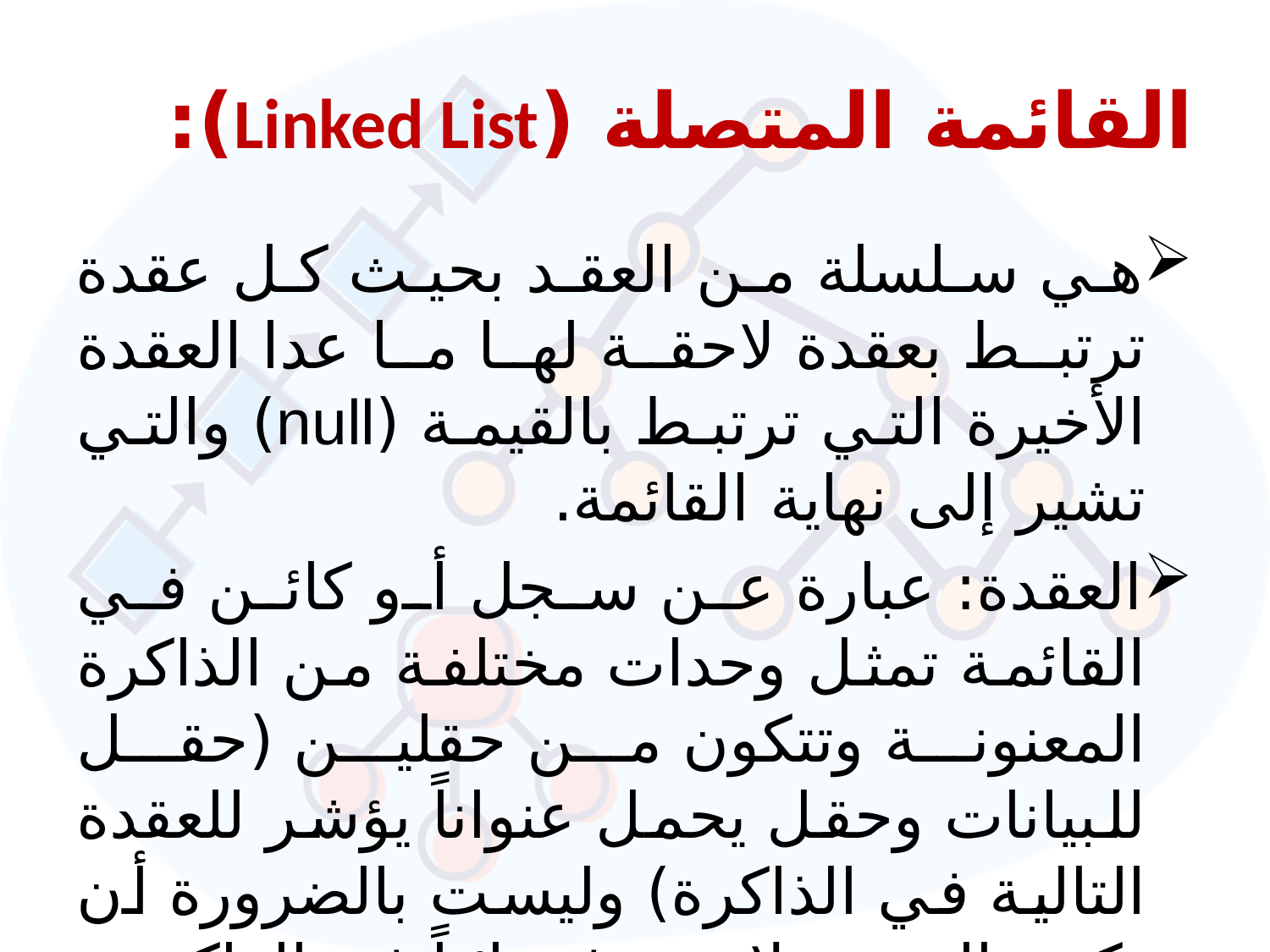

# القائمة المتصلة (Linked List):
هي سلسلة من العقد بحيث كل عقدة ترتبط بعقدة لاحقة لها ما عدا العقدة الأخيرة التي ترتبط بالقيمة (null) والتي تشير إلى نهاية القائمة.
العقدة: عبارة عن سجل أو كائن في القائمة تمثل وحدات مختلفة من الذاكرة المعنونة وتتكون من حقلين (حقل للبيانات وحقل يحمل عنواناً يؤشر للعقدة التالية في الذاكرة) وليست بالضرورة أن تكون العقد متلاصقة فيزيائياً في الذاكرة.